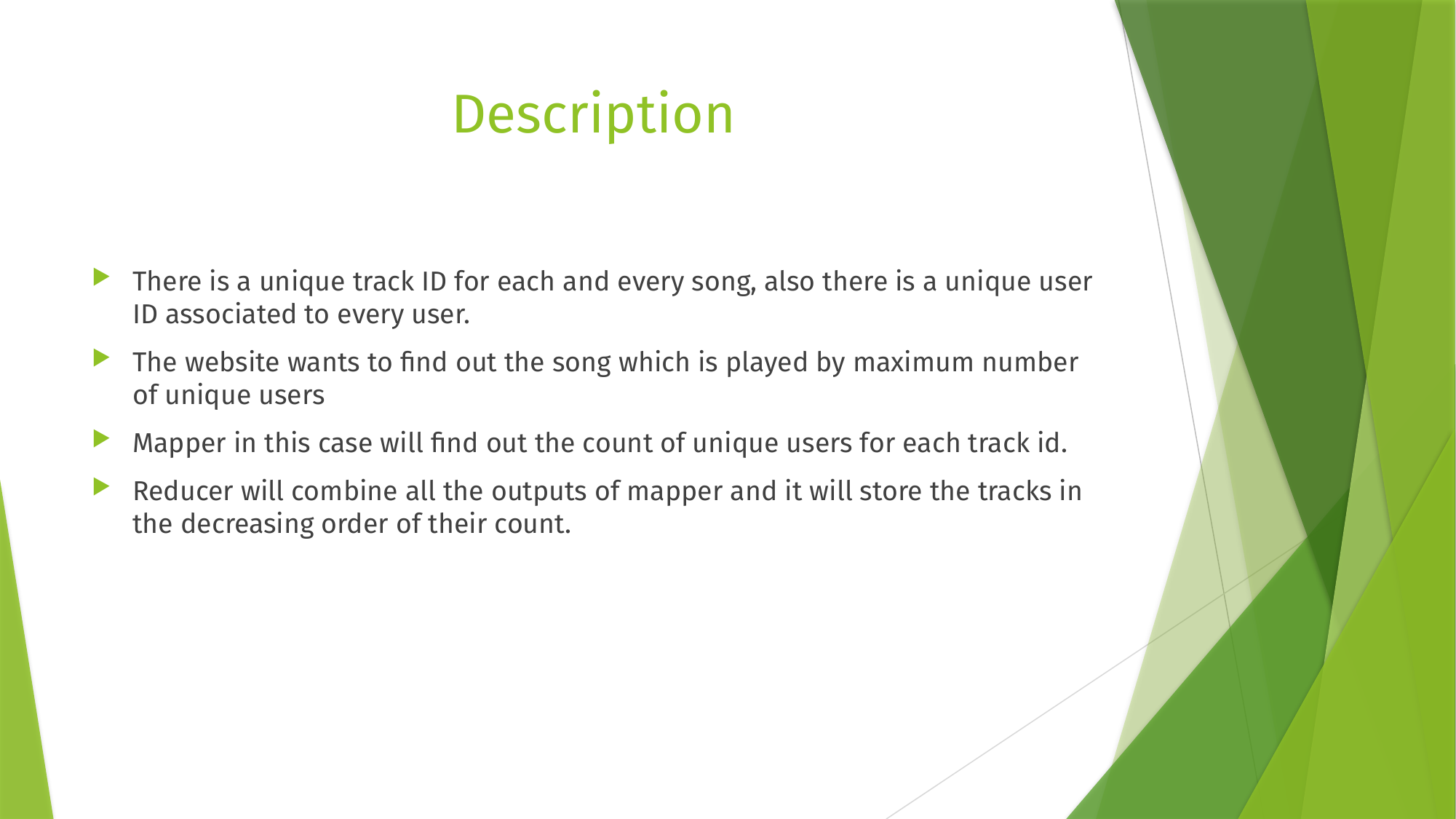

# Description
There is a unique track ID for each and every song, also there is a unique user ID associated to every user.
The website wants to find out the song which is played by maximum number of unique users
Mapper in this case will find out the count of unique users for each track id.
Reducer will combine all the outputs of mapper and it will store the tracks in the decreasing order of their count.